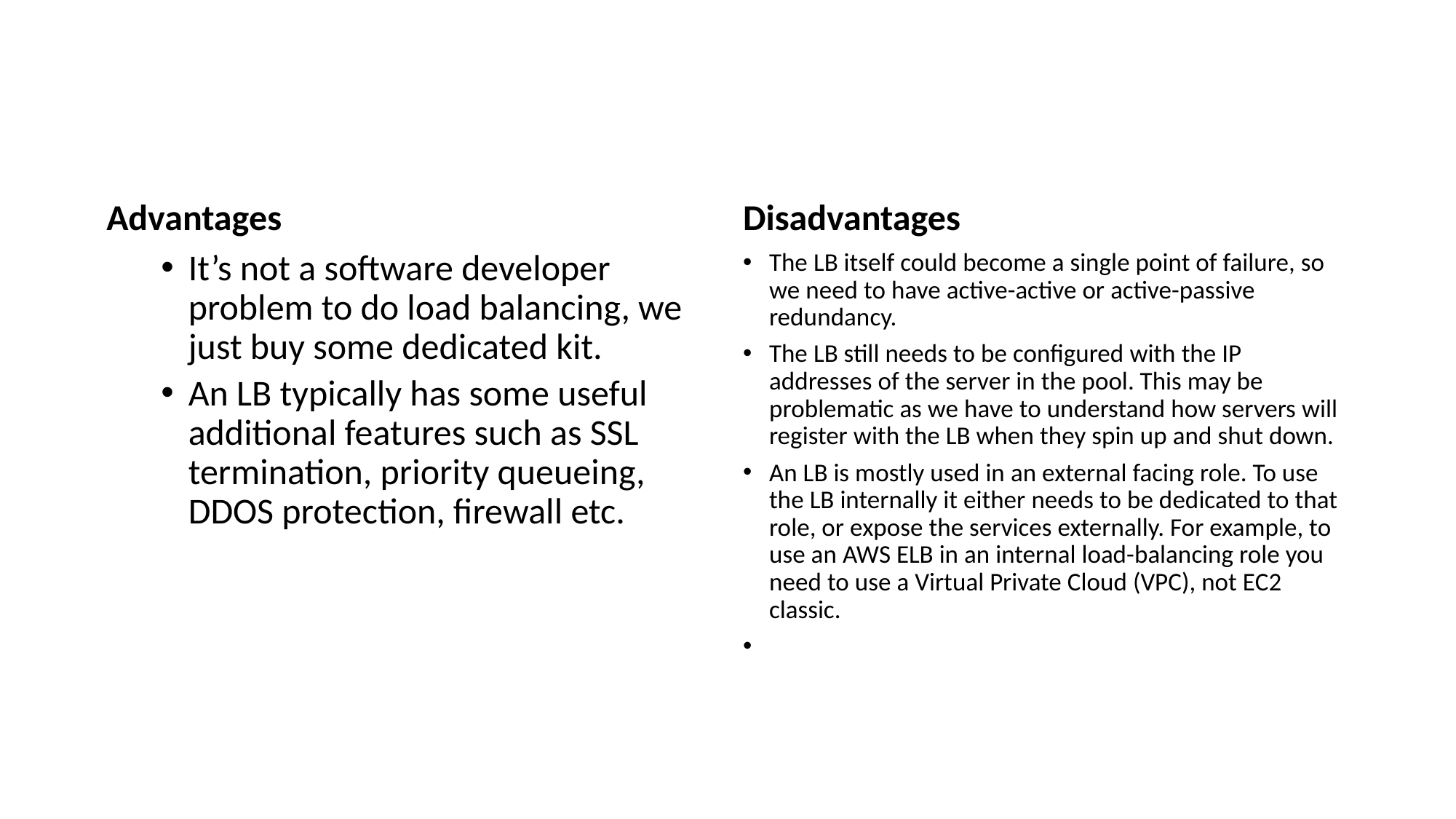

Advantages
Disadvantages
It’s not a software developer problem to do load balancing, we just buy some dedicated kit.
An LB typically has some useful additional features such as SSL termination, priority queueing, DDOS protection, firewall etc.
The LB itself could become a single point of failure, so we need to have active-active or active-passive redundancy.
The LB still needs to be configured with the IP addresses of the server in the pool. This may be problematic as we have to understand how servers will register with the LB when they spin up and shut down.
An LB is mostly used in an external facing role. To use the LB internally it either needs to be dedicated to that role, or expose the services externally. For example, to use an AWS ELB in an internal load-balancing role you need to use a Virtual Private Cloud (VPC), not EC2 classic.